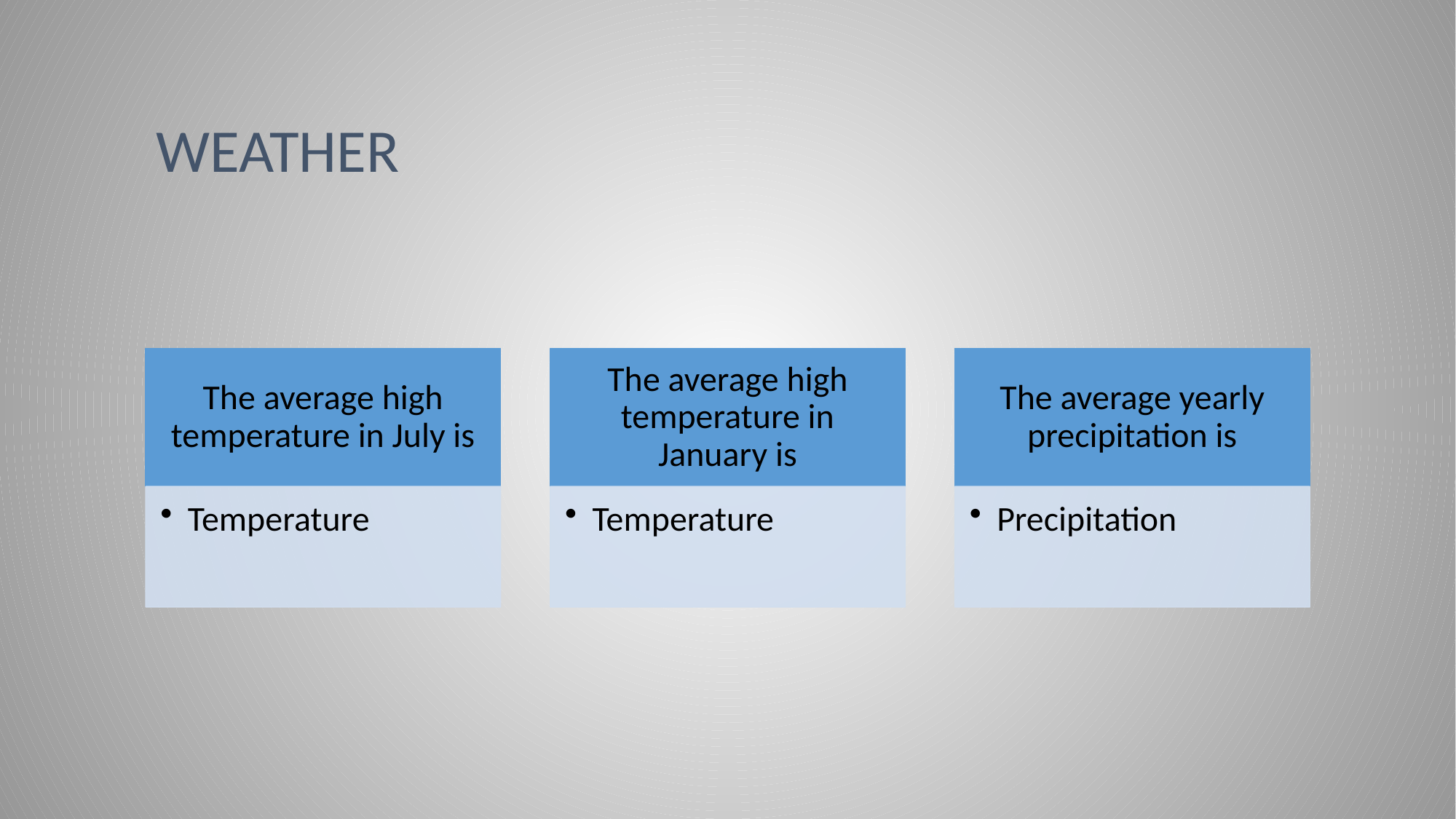

# Weather
The average high temperature in July is
Temperature
The average high temperature in January is
Temperature
The average yearly precipitation is
Precipitation